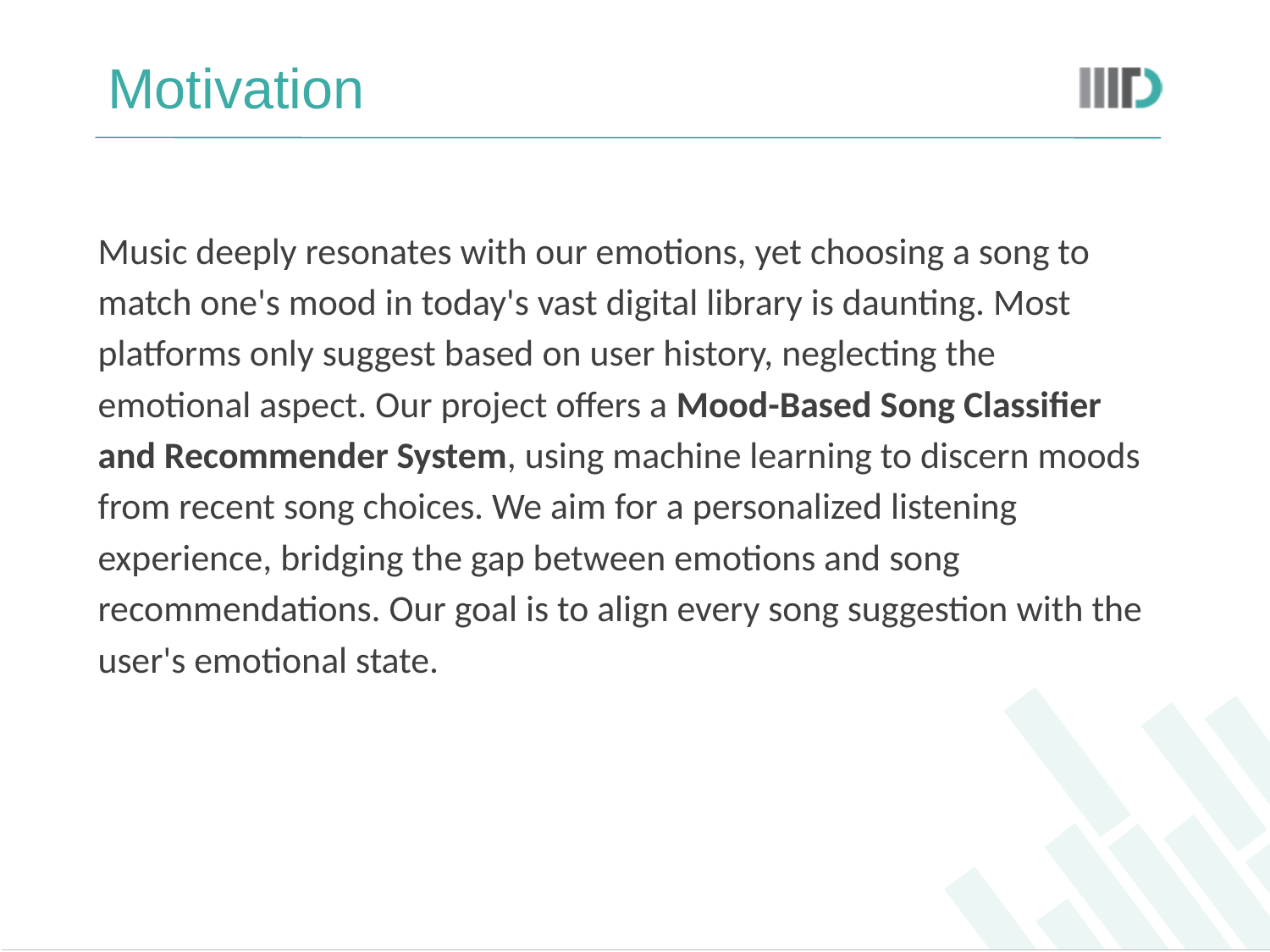

# Motivation
Music deeply resonates with our emotions, yet choosing a song to match one's mood in today's vast digital library is daunting. Most platforms only suggest based on user history, neglecting the emotional aspect. Our project offers a Mood-Based Song Classifier and Recommender System, using machine learning to discern moods from recent song choices. We aim for a personalized listening experience, bridging the gap between emotions and song recommendations. Our goal is to align every song suggestion with the user's emotional state.